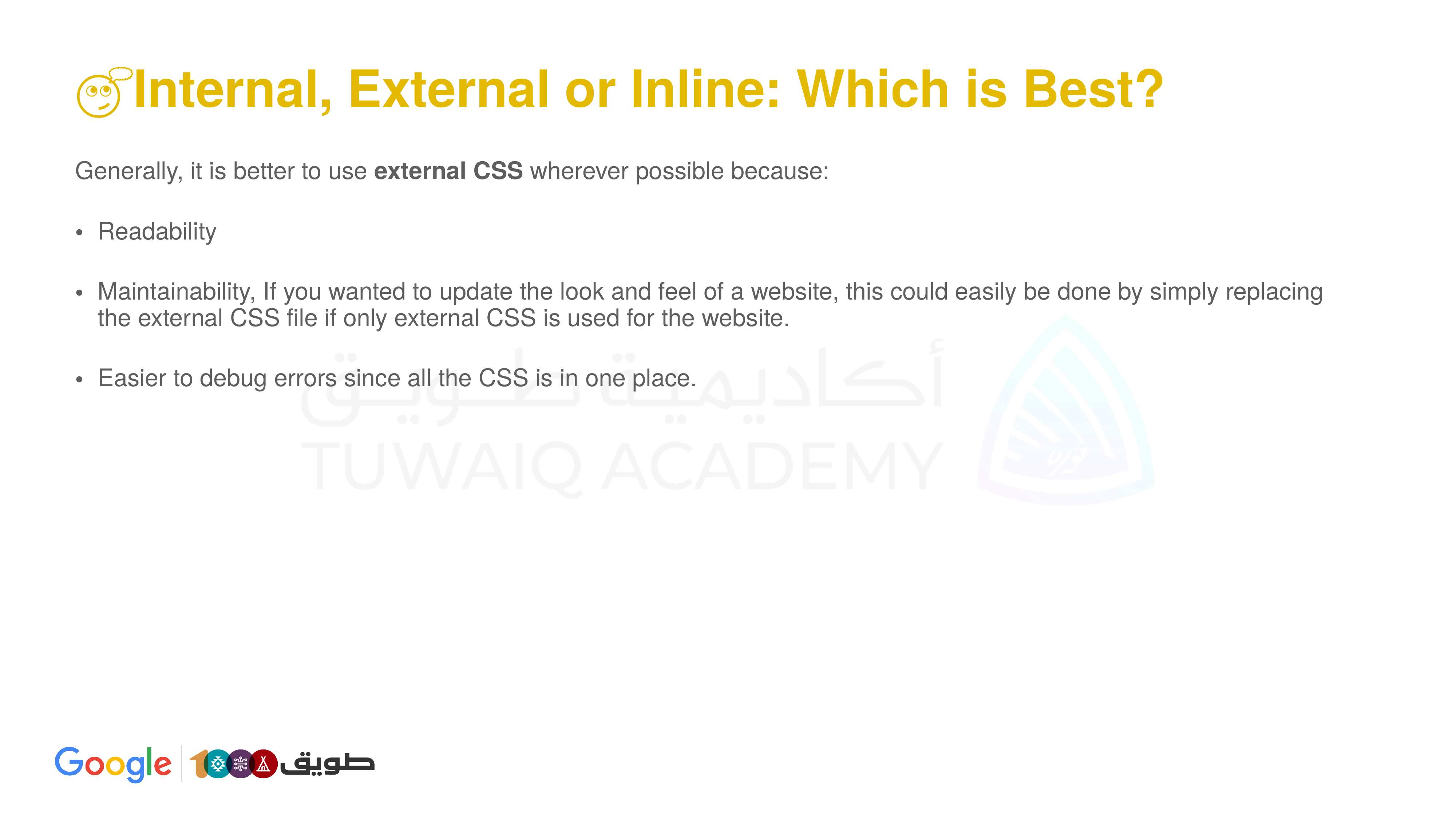

# 🤔Internal, External or Inline: Which is Best?
Generally, it is better to use external CSS wherever possible because:
Readability
Maintainability, If you wanted to update the look and feel of a website, this could easily be done by simply replacing the external CSS file if only external CSS is used for the website.
Easier to debug errors since all the CSS is in one place.